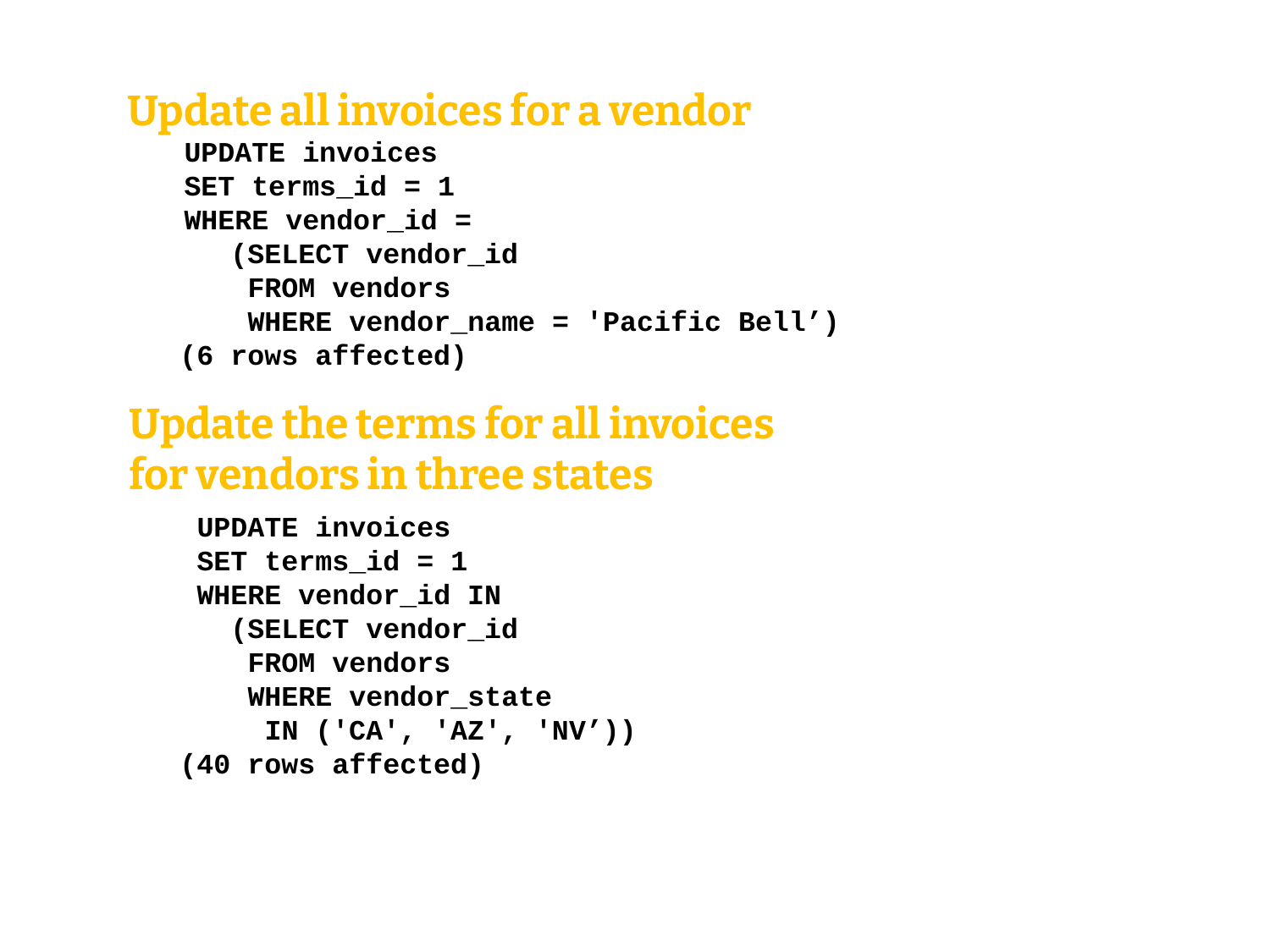

# Update all invoices for a vendor
UPDATE invoices
SET terms_id = 1
WHERE vendor_id =
      (SELECT vendor_id
       FROM vendors
       WHERE vendor_name = 'Pacific Bell’)
   (6 rows affected)
Update the terms for all invoices
for vendors in three states
    UPDATE invoices
    SET terms_id = 1
    WHERE vendor_id IN
      (SELECT vendor_id
       FROM vendors
       WHERE vendor_state
        IN ('CA', 'AZ', 'NV’))
   (40 rows affected)